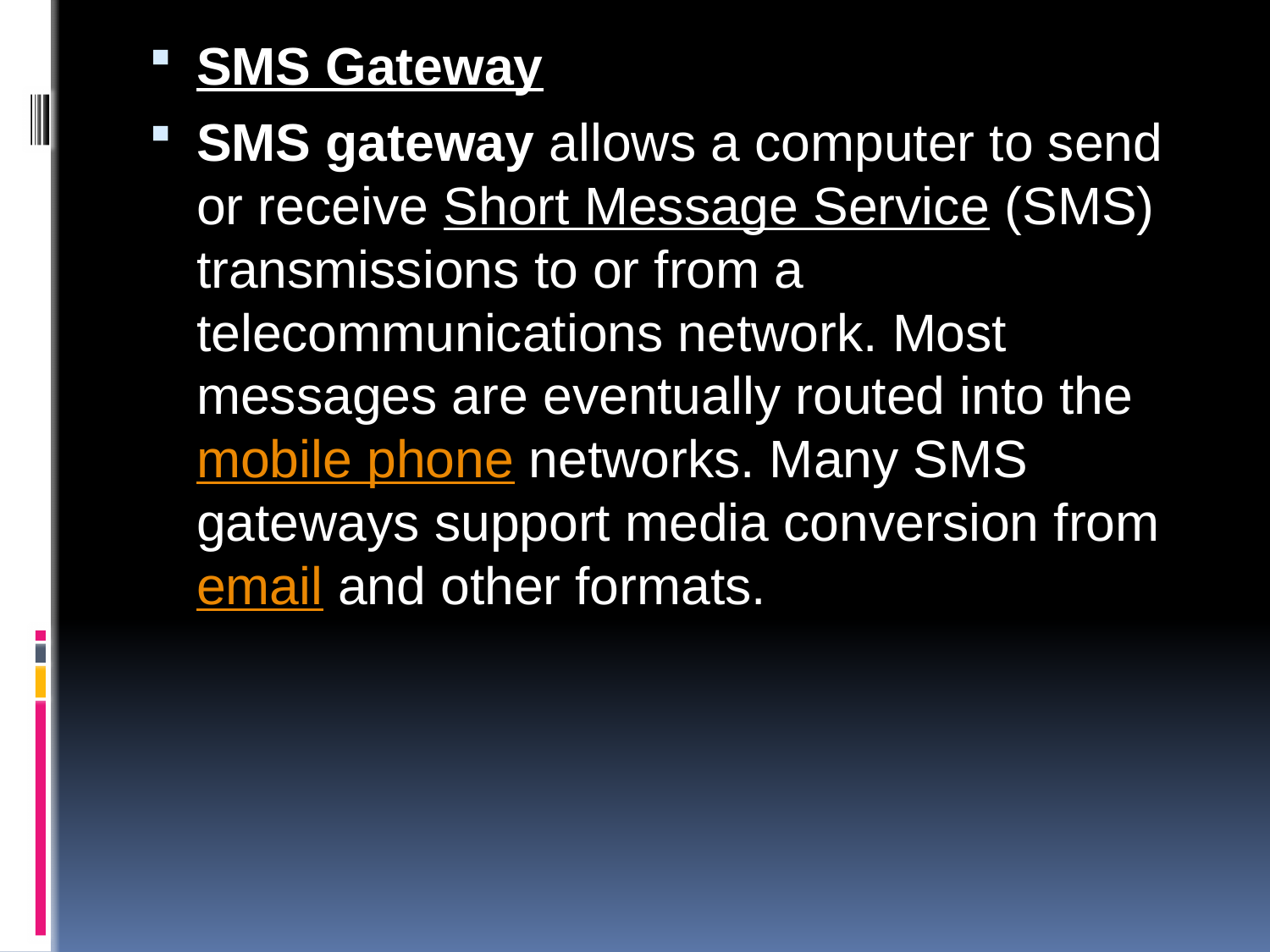

SMS Gateway
SMS gateway allows a computer to send or receive Short Message Service (SMS) transmissions to or from a telecommunications network. Most messages are eventually routed into the mobile phone networks. Many SMS gateways support media conversion from email and other formats.